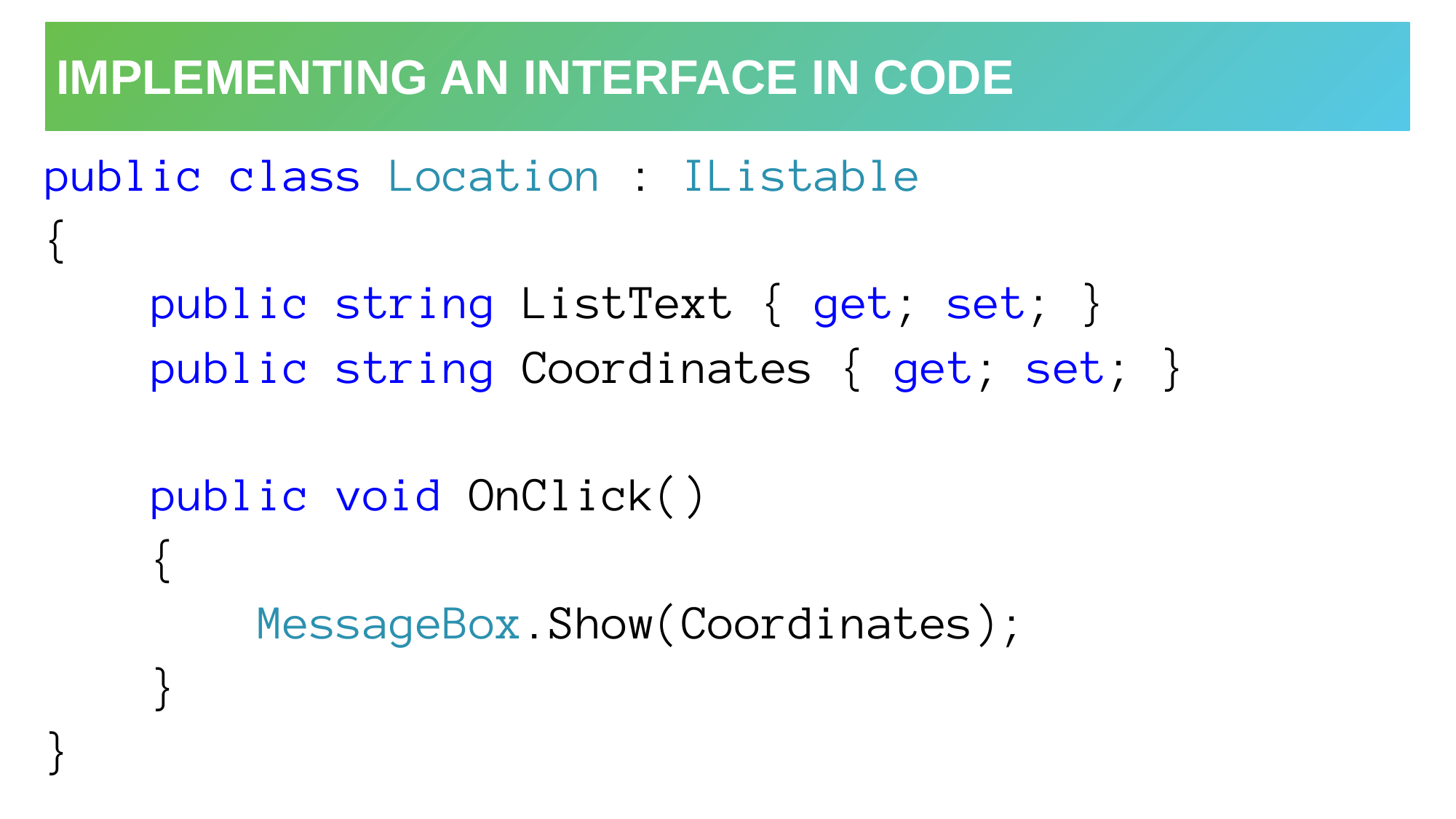

# Implementing an interface in code
public class Location : IListable
{
    public string ListText { get; set; }
    public string Coordinates { get; set; }

    public void OnClick()
    {
        MessageBox.Show(Coordinates);
    }
}